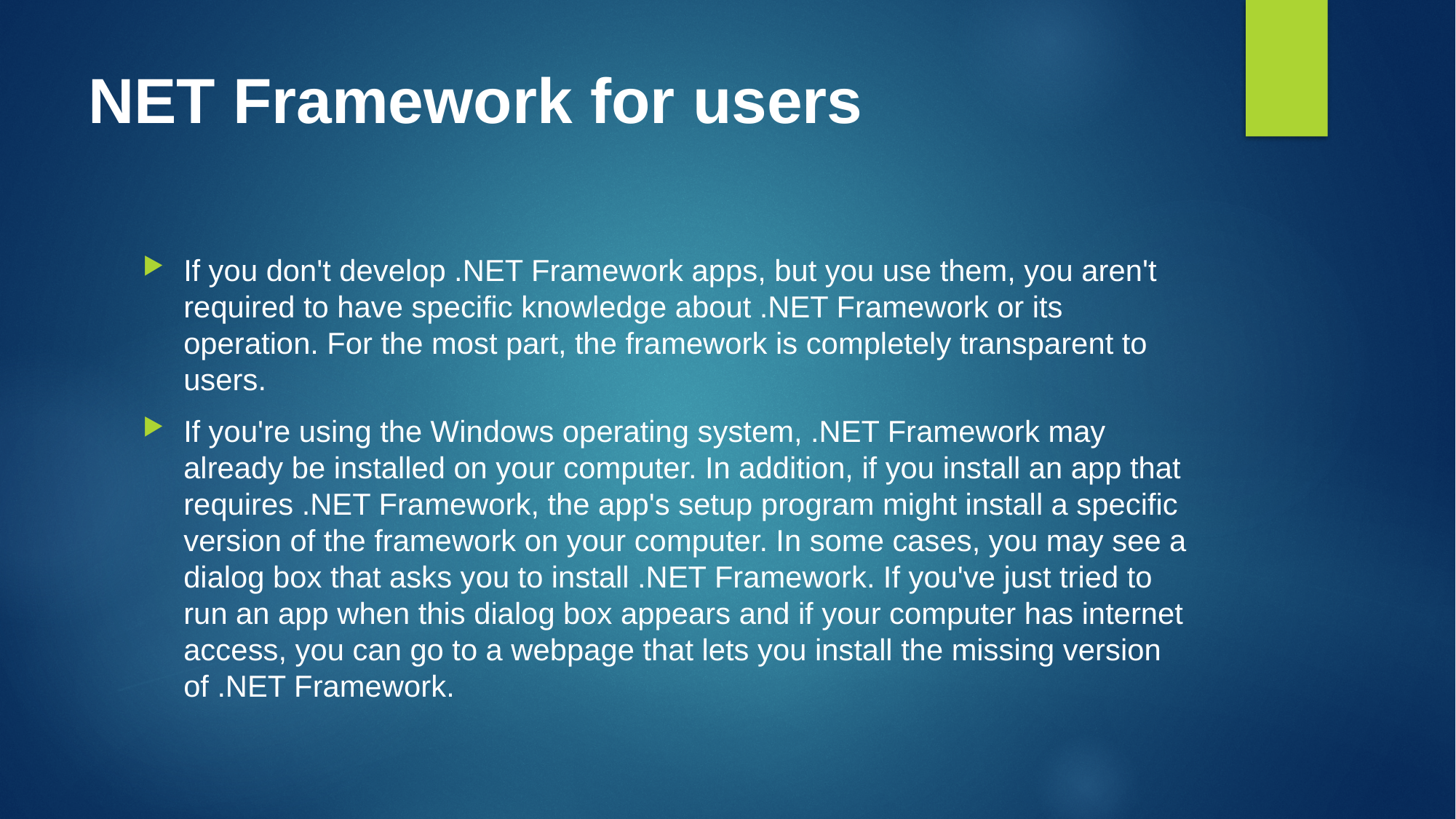

# NET Framework for users
If you don't develop .NET Framework apps, but you use them, you aren't required to have specific knowledge about .NET Framework or its operation. For the most part, the framework is completely transparent to users.
If you're using the Windows operating system, .NET Framework may already be installed on your computer. In addition, if you install an app that requires .NET Framework, the app's setup program might install a specific version of the framework on your computer. In some cases, you may see a dialog box that asks you to install .NET Framework. If you've just tried to run an app when this dialog box appears and if your computer has internet access, you can go to a webpage that lets you install the missing version of .NET Framework.